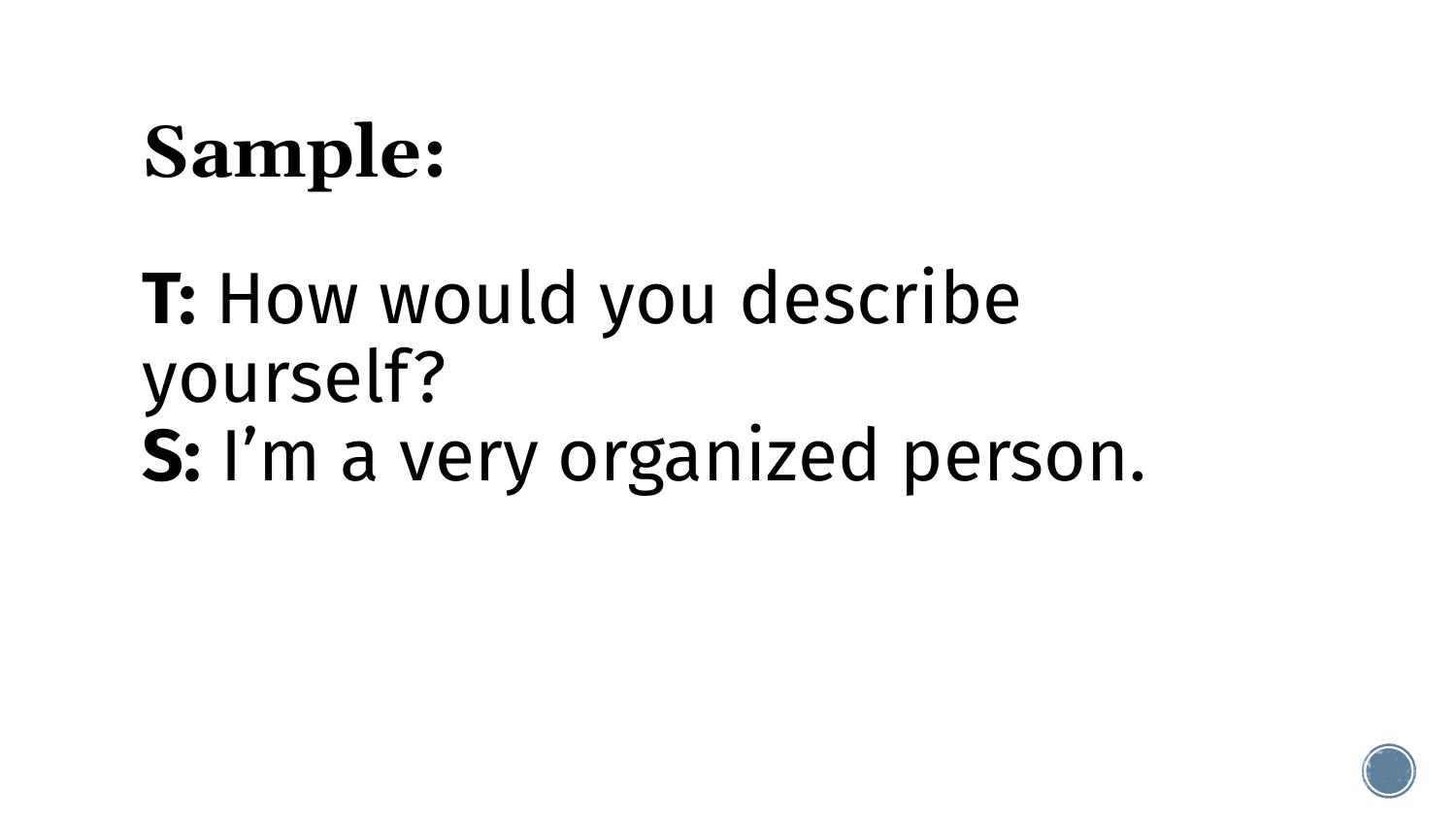

# Sample:
T: How would you describe yourself?
S: I’m a very organized person.